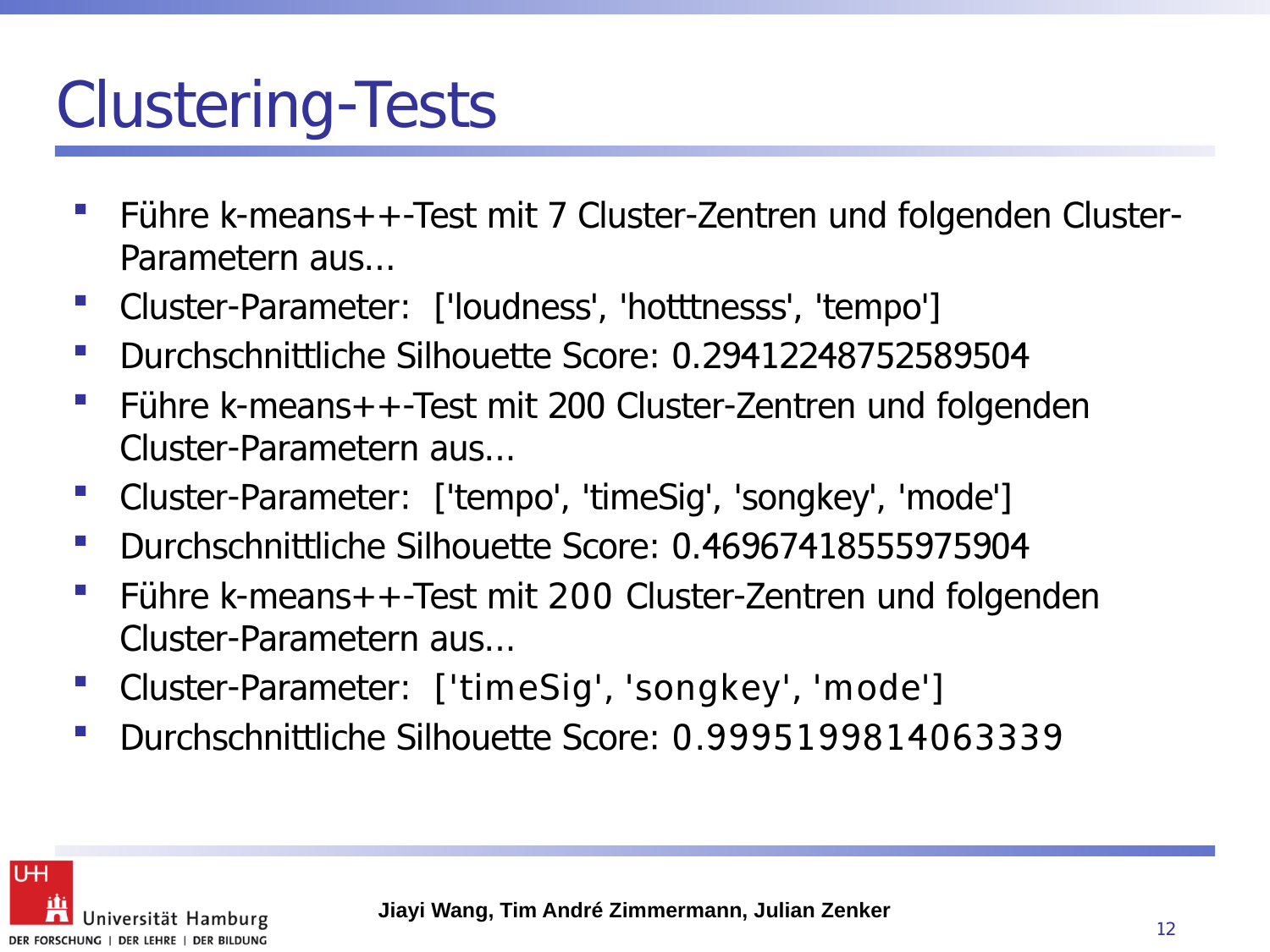

# Clustering-Tests
Führe k-means++-Test mit 7 Cluster-Zentren und folgenden Cluster-Parametern aus...
Cluster-Parameter:  ['loudness', 'hotttnesss', 'tempo']
Durchschnittliche Silhouette Score: 0.29412248752589504
Führe k-means++-Test mit 200 Cluster-Zentren und folgenden Cluster-Parametern aus...
Cluster-Parameter:  ['tempo', 'timeSig', 'songkey', 'mode']
Durchschnittliche Silhouette Score: 0.46967418555975904
Führe k-means++-Test mit 200 Cluster-Zentren und folgenden Cluster-Parametern aus...
Cluster-Parameter:  ['timeSig', 'songkey', 'mode']
Durchschnittliche Silhouette Score: 0.9995199814063339
Jiayi Wang, Tim André Zimmermann, Julian Zenker